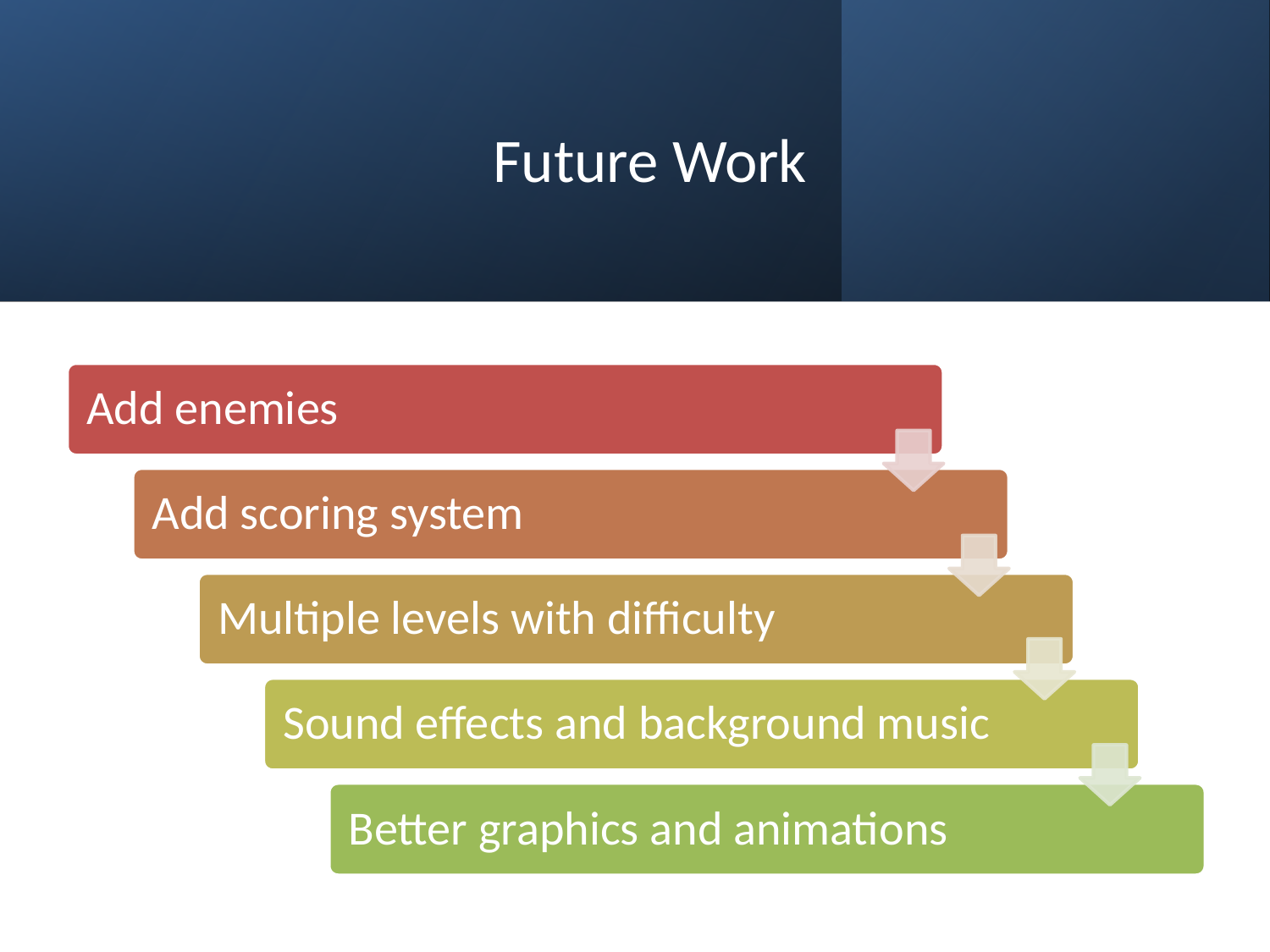

# Future Work
Add enemies
Add scoring system
Multiple levels with difficulty
Sound effects and background music
Better graphics and animations